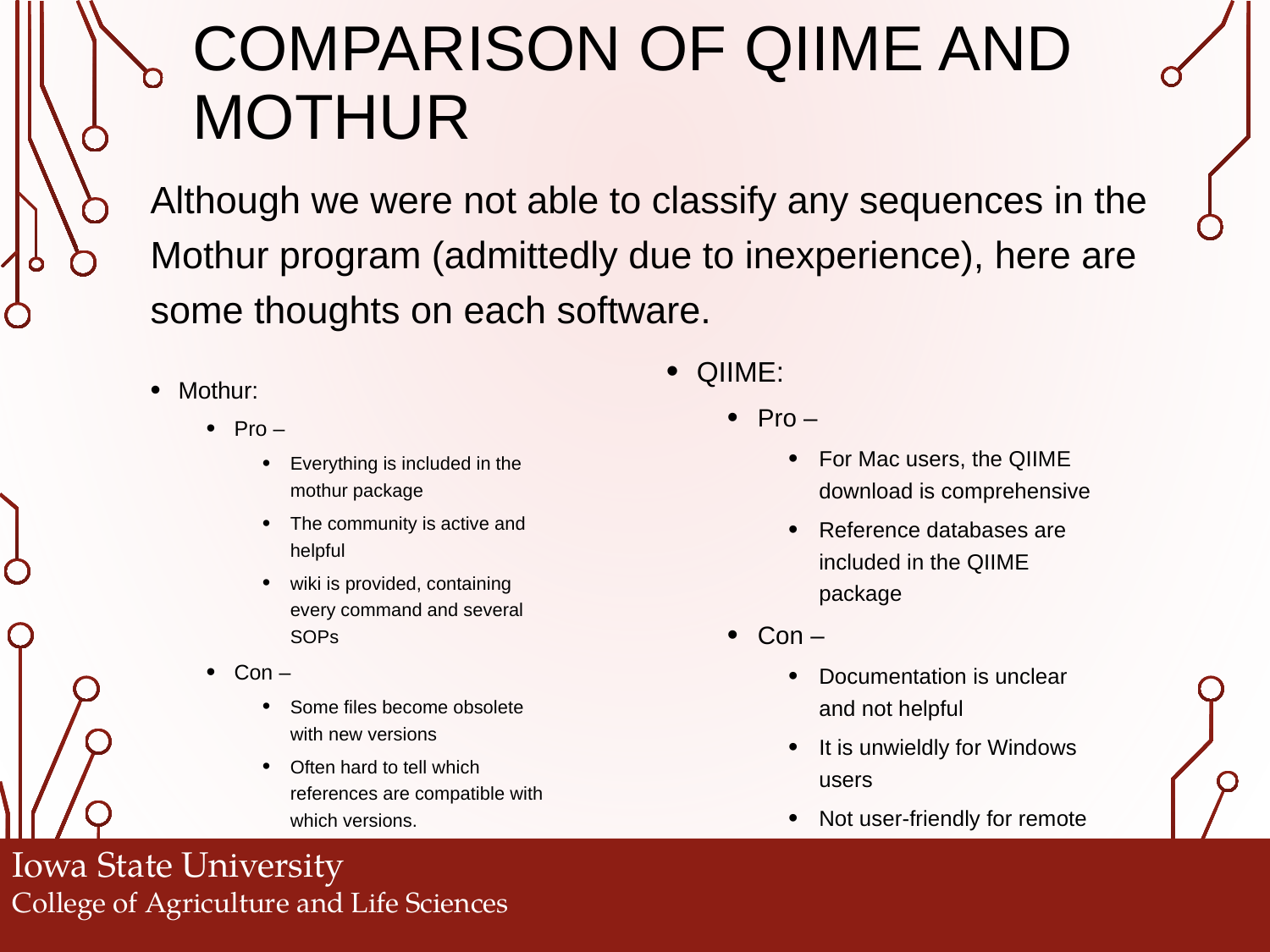

# Comparison of Qiime and Mothur
Although we were not able to classify any sequences in the Mothur program (admittedly due to inexperience), here are some thoughts on each software.
QIIME:
Pro –
For Mac users, the QIIME download is comprehensive
Reference databases are included in the QIIME package
Con –
Documentation is unclear and not helpful
It is unwieldly for Windows users
Not user-friendly for remote server use

Mothur:
Pro –
Everything is included in the mothur package
The community is active and helpful
wiki is provided, containing every command and several SOPs
Con –
Some files become obsolete with new versions
Often hard to tell which references are compatible with which versions.
Iowa State University
College of Agriculture and Life Sciences